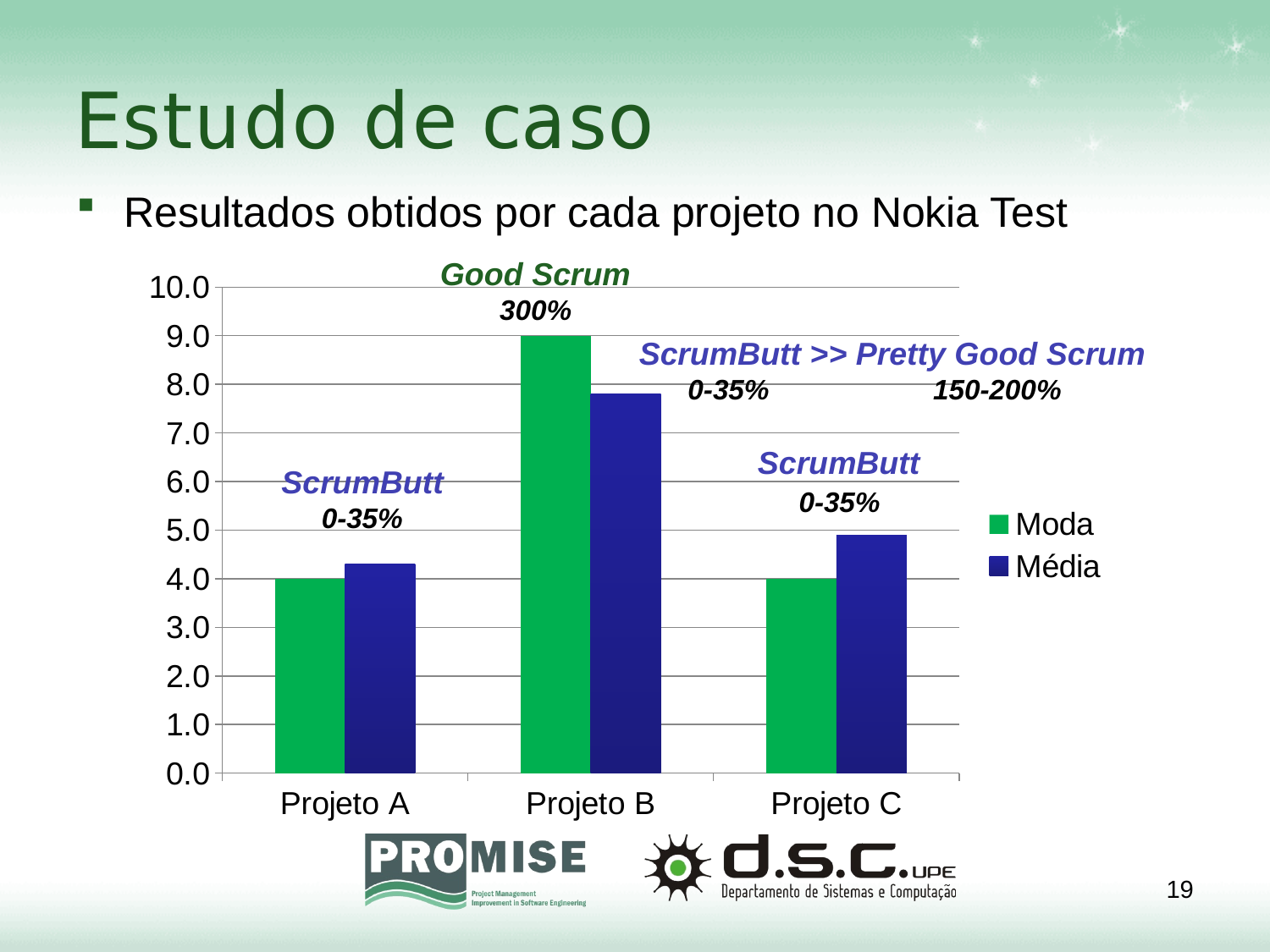

# Estudo de caso
Resultados obtidos por cada projeto no Nokia Test
Good Scrum
300%

### Chart

| Category | Moda | Média |
|---|---|---|
| Projeto A | 4.0 | 4.3 |
| Projeto B | 9.0 | 7.8 |
| Projeto C | 4.0 | 4.9 |
ScrumButt >> Pretty Good Scrum
       0-35%                     150-200%
ScrumButt
 0-35%
ScrumButt
 0-35%
19